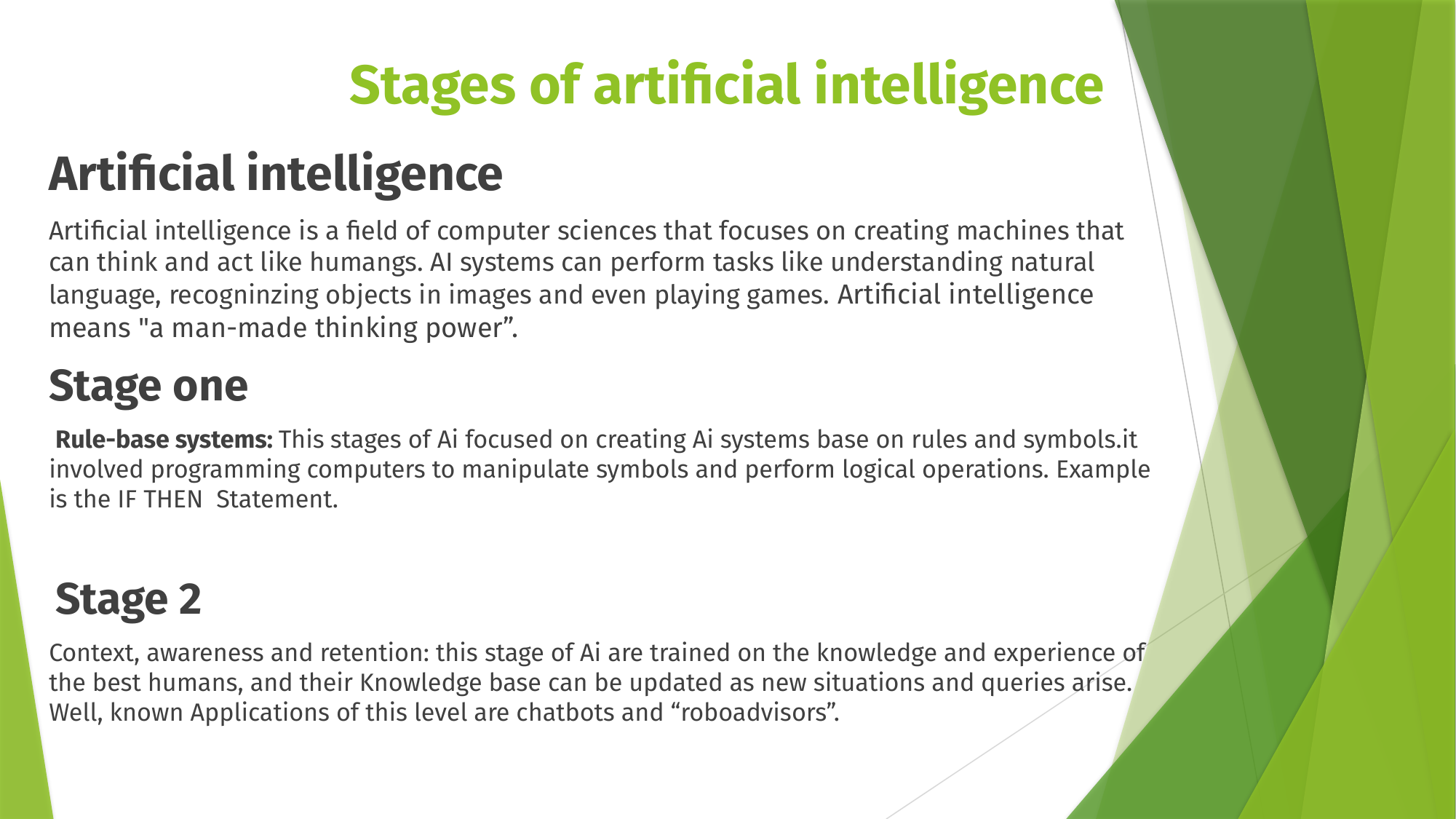

# Stages of artificial intelligence
Artificial intelligence
Artificial intelligence is a field of computer sciences that focuses on creating machines that can think and act like humangs. AI systems can perform tasks like understanding natural language, recogninzing objects in images and even playing games. Artificial intelligence means "a man-made thinking power”.
Stage one
 Rule-base systems: This stages of Ai focused on creating Ai systems base on rules and symbols.it involved programming computers to manipulate symbols and perform logical operations. Example is the IF THEN  Statement.

 Stage 2
Context, awareness and retention: this stage of Ai are trained on the knowledge and experience of the best humans, and their Knowledge base can be updated as new situations and queries arise. Well, known Applications of this level are chatbots and “roboadvisors”.